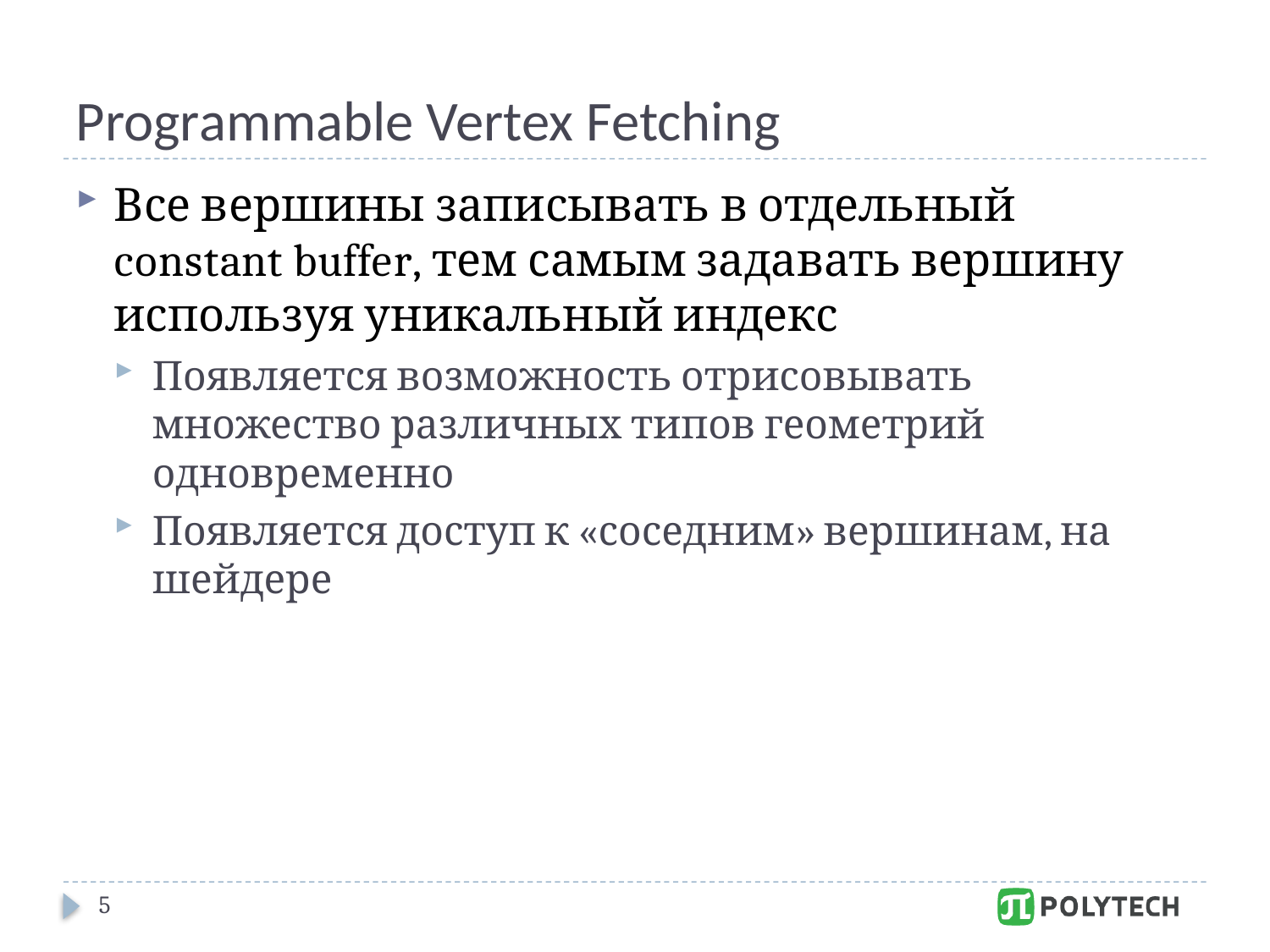

# Programmable Vertex Fetching
Все вершины записывать в отдельный constant buffer, тем самым задавать вершину используя уникальный индекс
Появляется возможность отрисовывать множество различных типов геометрий одновременно
Появляется доступ к «соседним» вершинам, на шейдере
5